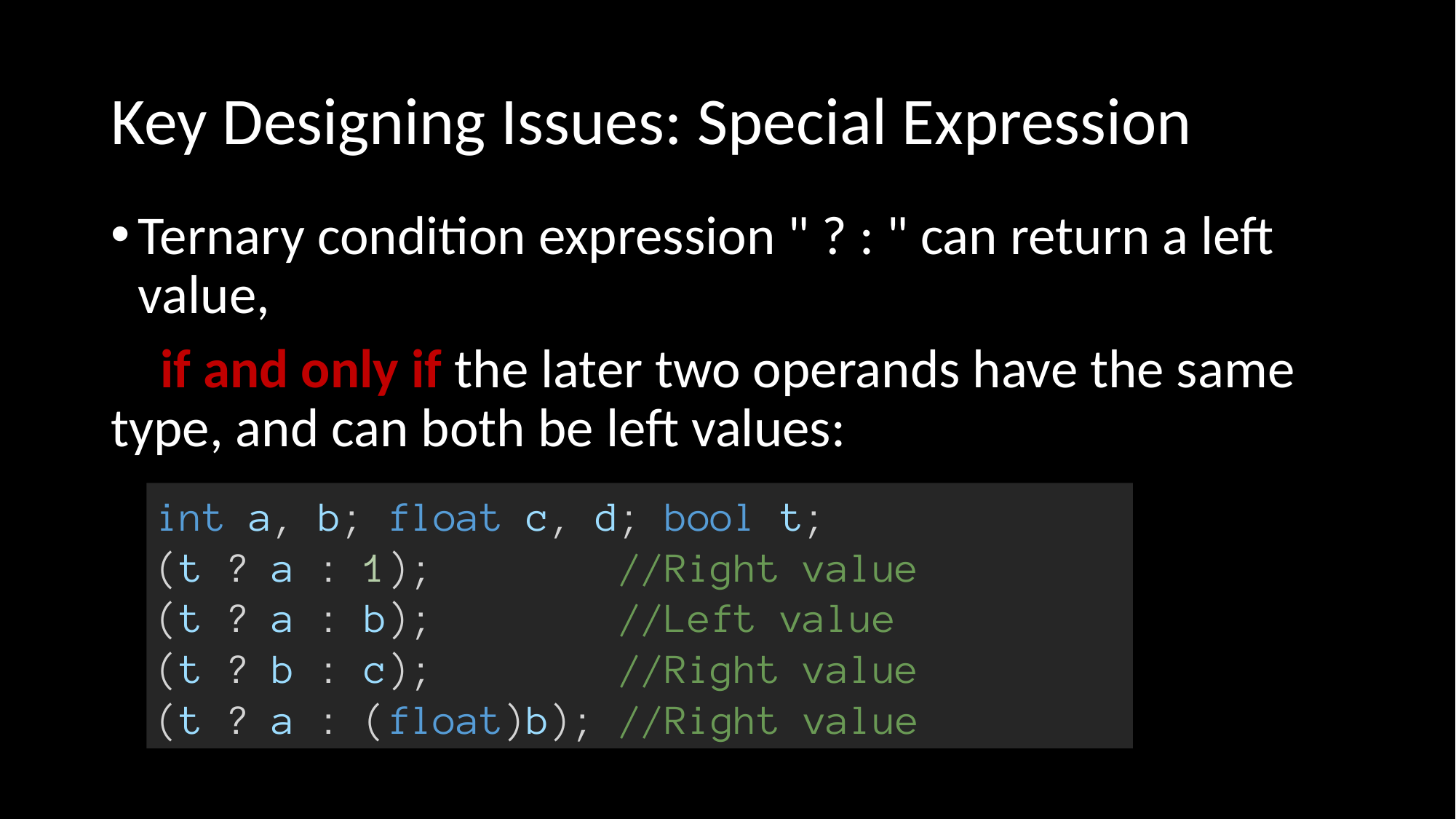

# Key Designing Issues: Special Expression
Ternary condition expression " ? : " can return a left value,
    if and only if the later two operands have the same type, and can both be left values:

int a, b; float c, d; bool t;
(t ? a : 1);        //Right value
(t ? a : b);        //Left value
(t ? b : c);        //Right value
(t ? a : (float)b); //Right value